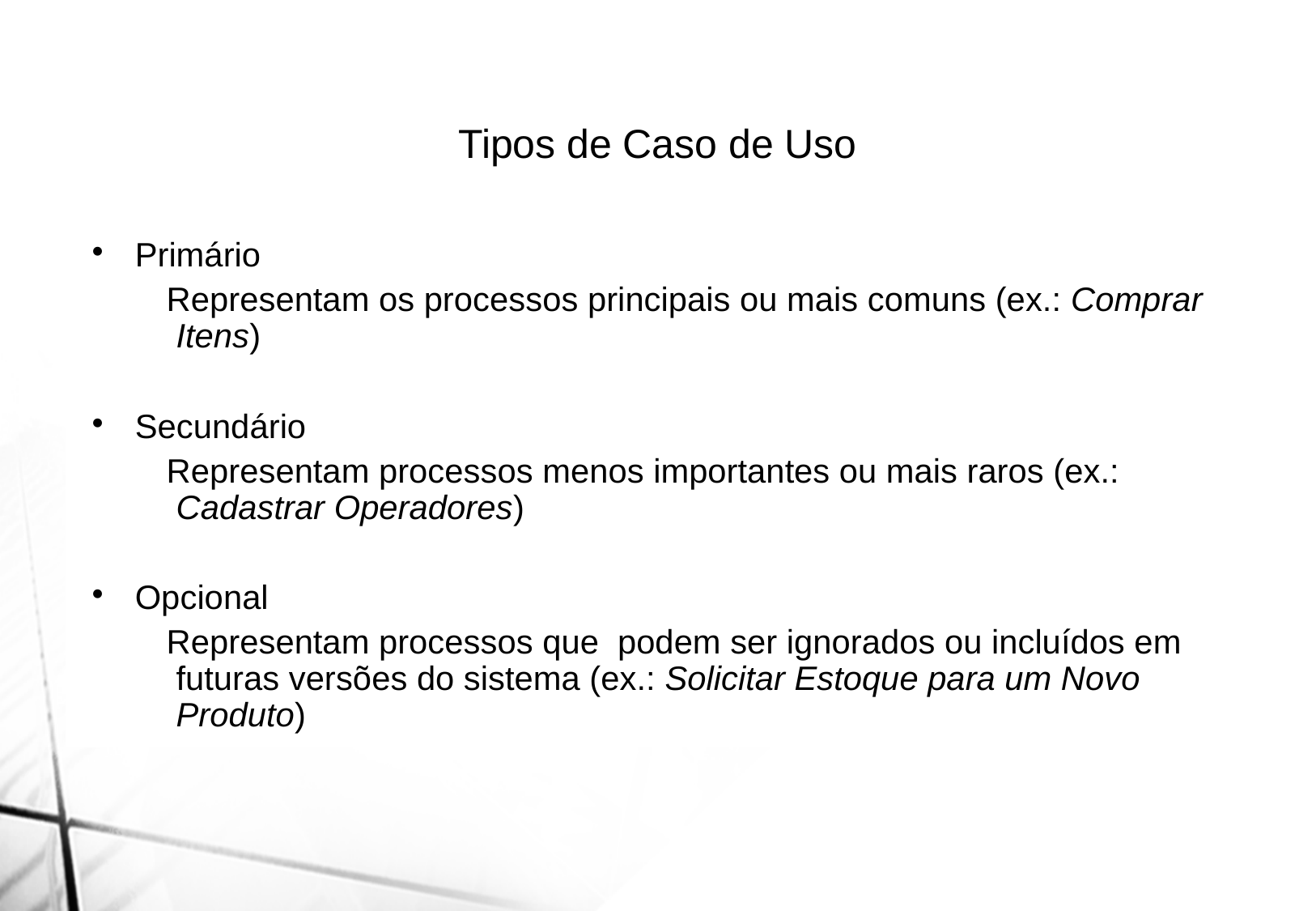

Tipos de Caso de Uso
Primário
   Representam os processos principais ou mais comuns (ex.: Comprar Itens)

Secundário
   Representam processos menos importantes ou mais raros (ex.: Cadastrar Operadores)

Opcional
   Representam processos que  podem ser ignorados ou incluídos em futuras versões do sistema (ex.: Solicitar Estoque para um Novo Produto)